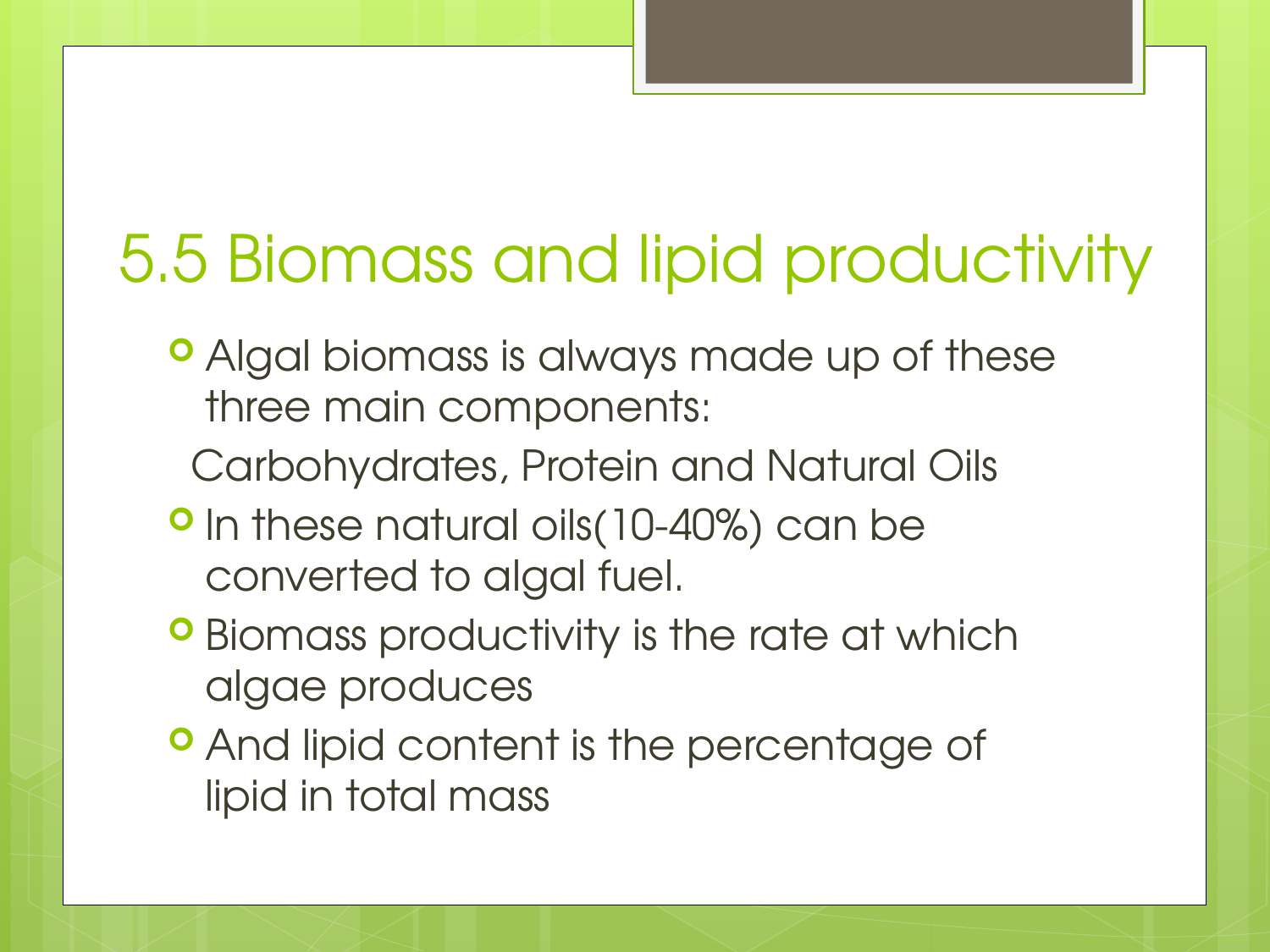

# 5.5 Biomass and lipid productivity
Algal biomass is always made up of these three main components:
  Carbohydrates, Protein and Natural Oils
In these natural oils(10-40%) can be converted to algal fuel.
Biomass productivity is the rate at which algae produces
And lipid content is the percentage of lipid in total mass